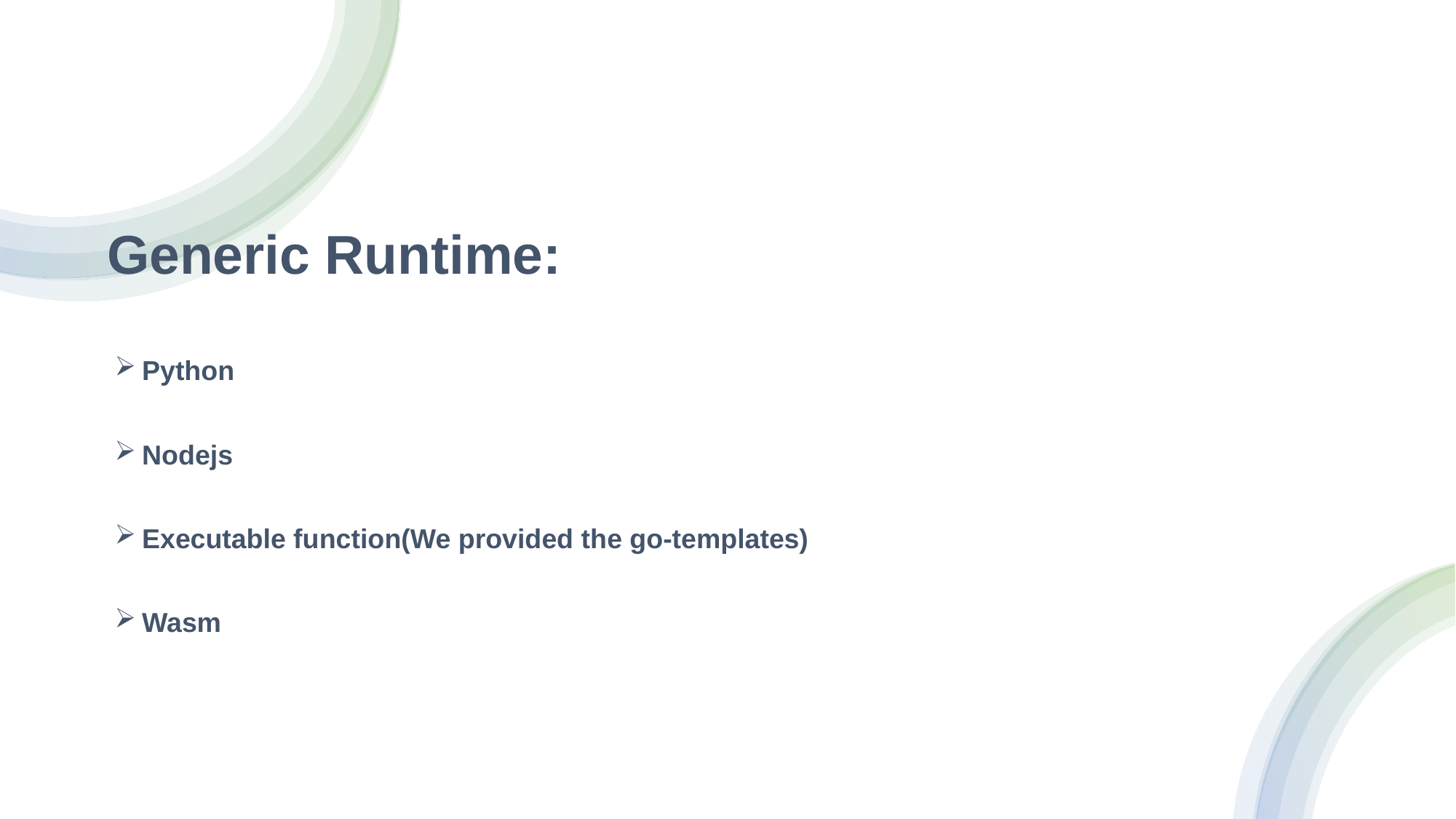

Generic Runtime:
Python
Nodejs
Executable function(We provided the go-templates)
Wasm